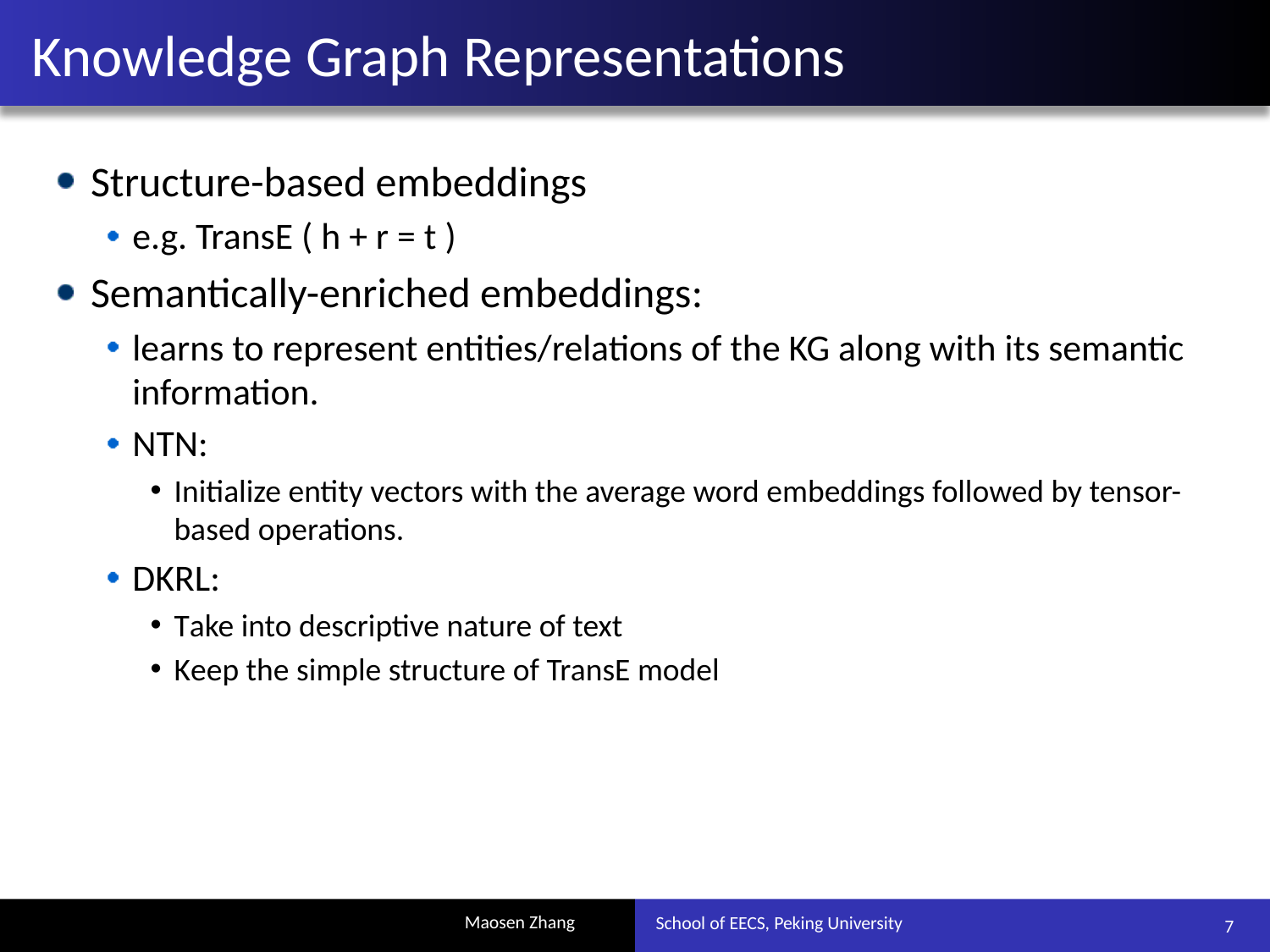

# Knowledge Graph Representations
Structure-based embeddings
e.g. TransE ( h + r = t )
Semantically-enriched embeddings:
learns to represent entities/relations of the KG along with its semantic information.
NTN:
Initialize entity vectors with the average word embeddings followed by tensor-based operations.
DKRL:
Take into descriptive nature of text
Keep the simple structure of TransE model